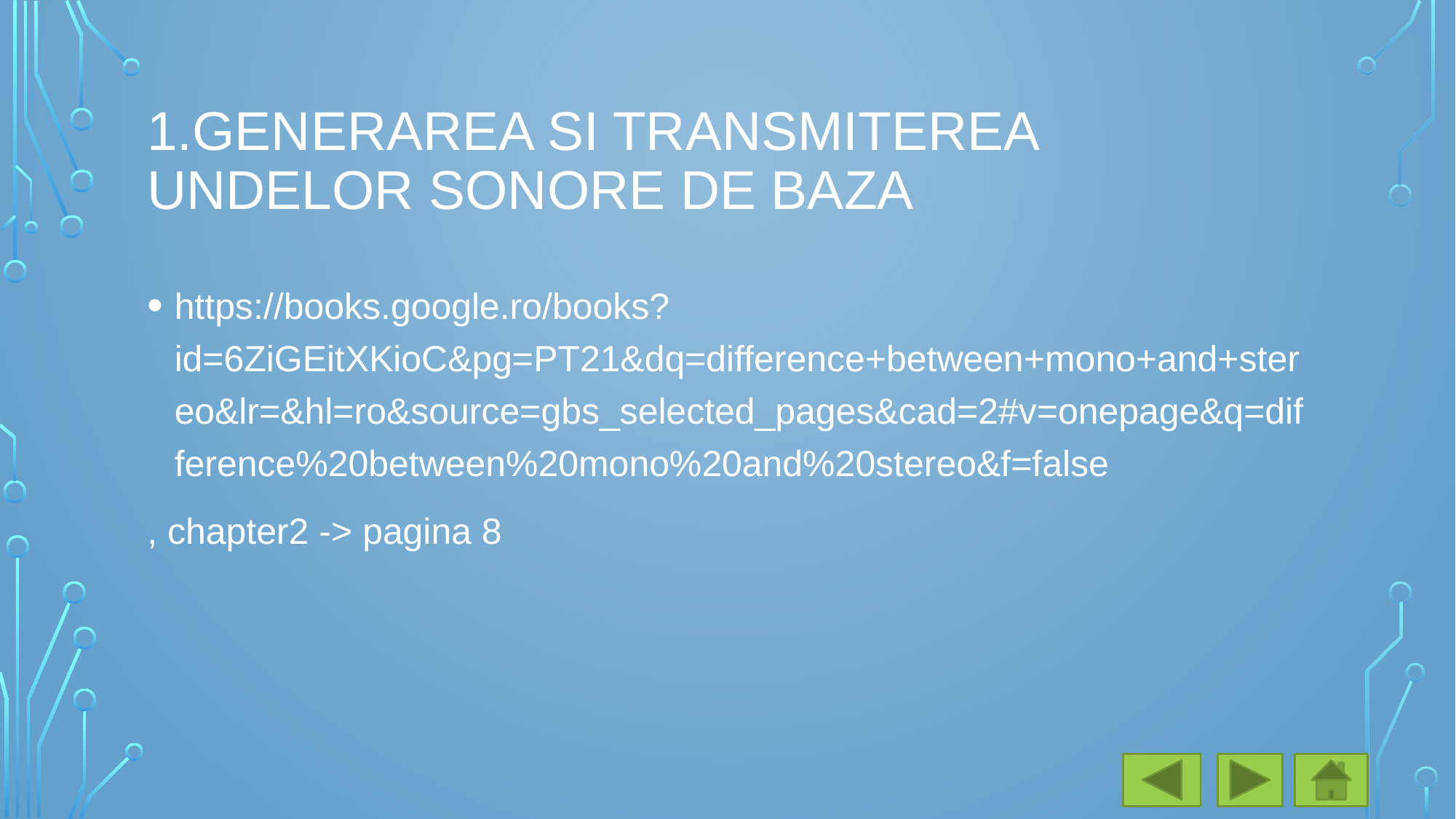

# 1.Generarea si transmiterea undelor sonore de baza
https://books.google.ro/books?id=6ZiGEitXKioC&pg=PT21&dq=difference+between+mono+and+stereo&lr=&hl=ro&source=gbs_selected_pages&cad=2#v=onepage&q=difference%20between%20mono%20and%20stereo&f=false
, chapter2 -> pagina 8